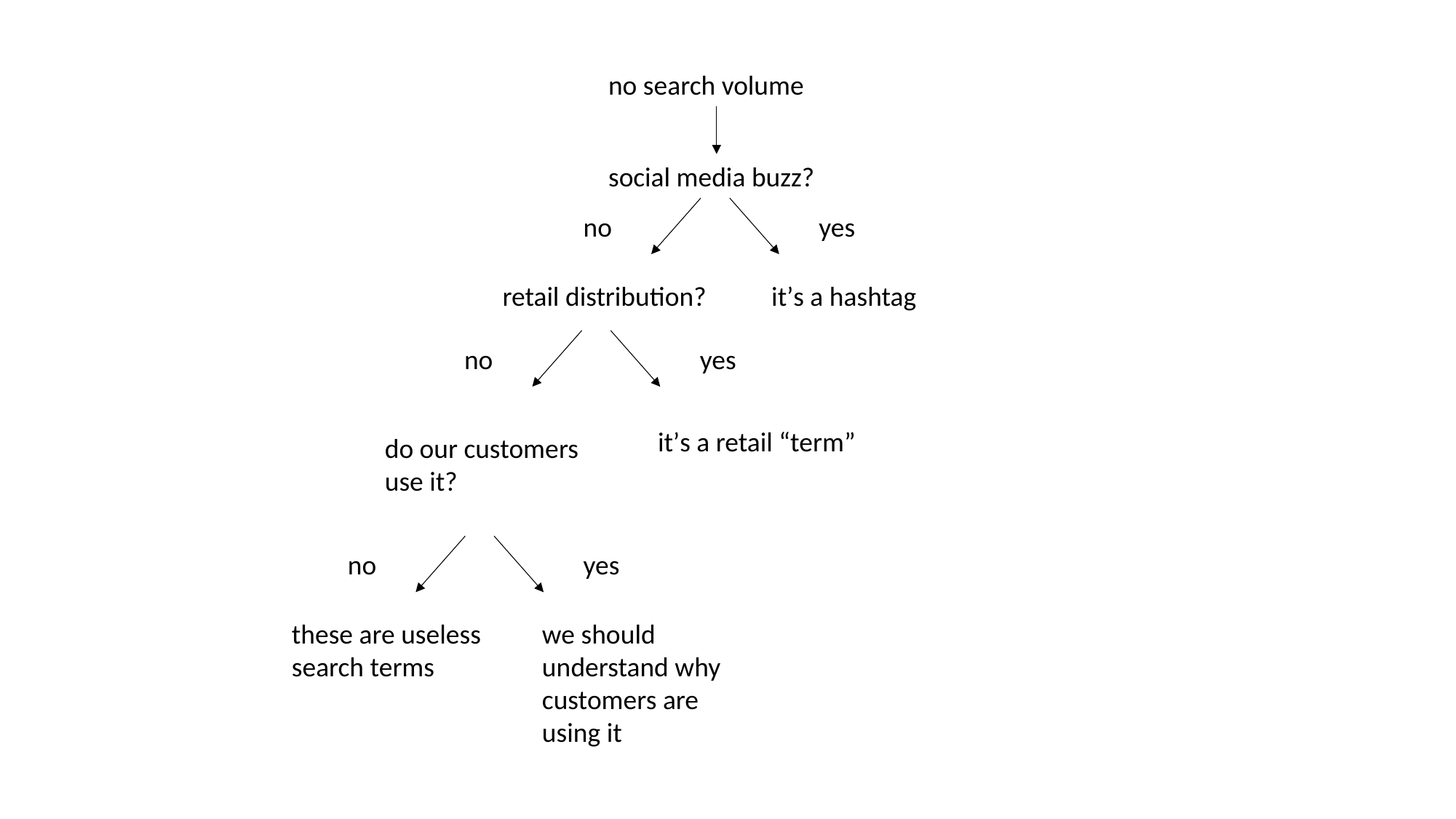

no search volume
social media buzz?
no
yes
retail distribution?
it’s a hashtag
no
yes
it’s a retail “term”
do our customers use it?
no
yes
these are useless search terms
we should understand why customers are using it